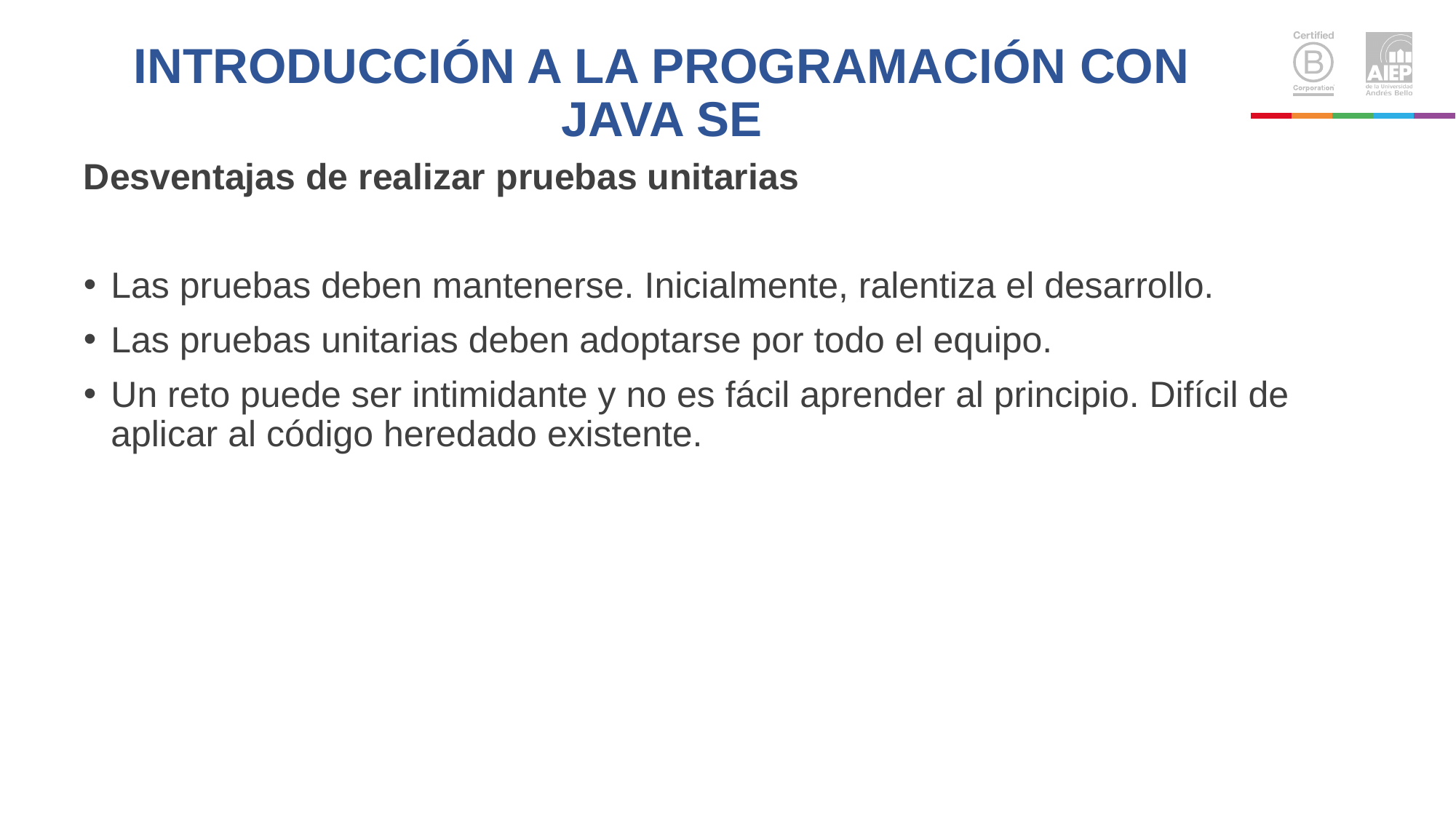

# INTRODUCCIÓN A LA PROGRAMACIÓN CON JAVA SE
Desventajas de realizar pruebas unitarias

Las pruebas deben mantenerse. Inicialmente, ralentiza el desarrollo.
Las pruebas unitarias deben adoptarse por todo el equipo.
Un reto puede ser intimidante y no es fácil aprender al principio. Difícil de aplicar al código heredado existente.